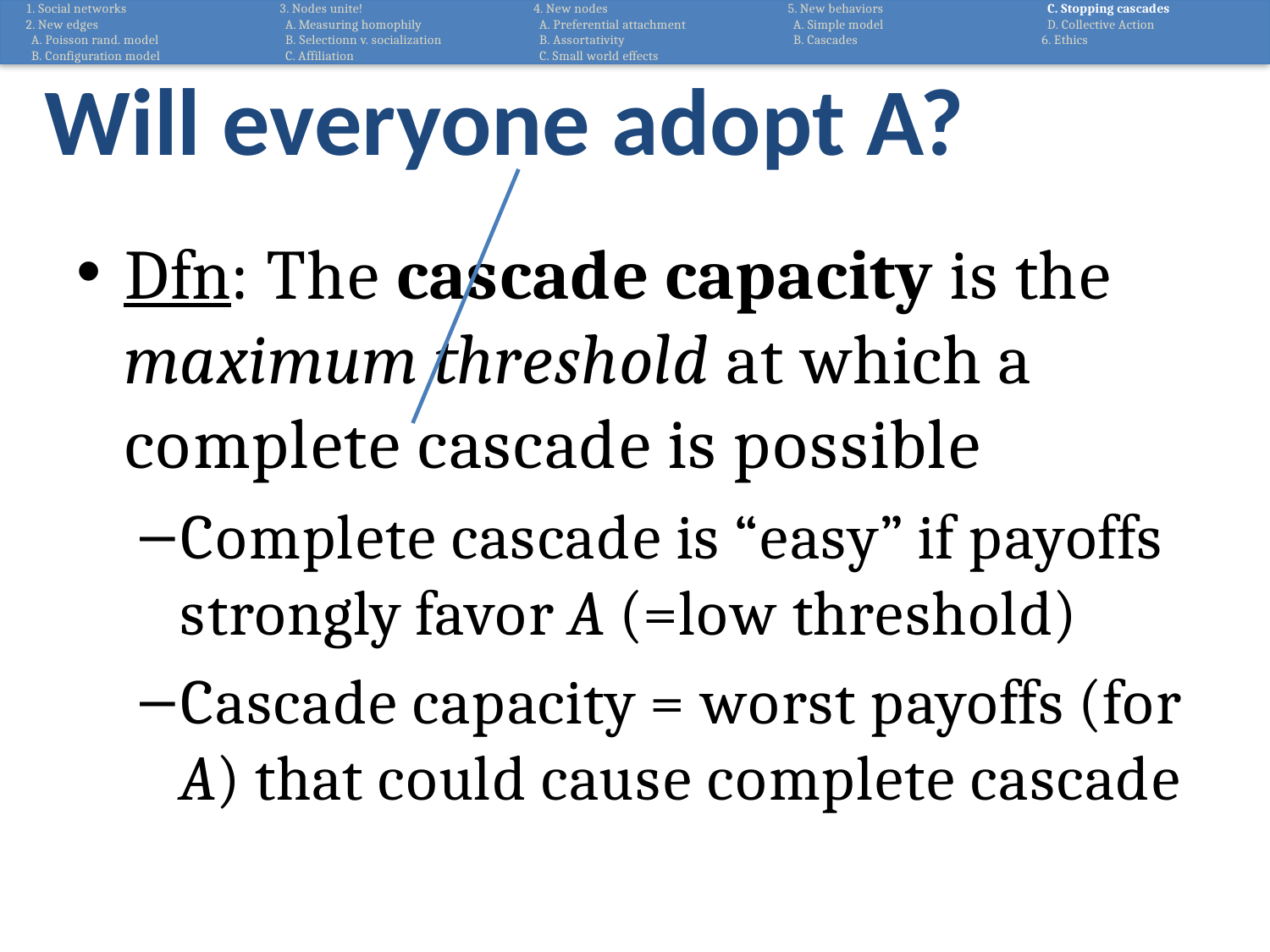

1. Social networks
2. New edges
  A. Poisson rand. model
  B. Configuration model
3. Nodes unite!
  A. Measuring homophily
  B. Selectionn v. socialization
  C. Affiliation
4. New nodes
  A. Preferential attachment
  B. Assortativity
  C. Small world effects
5. New behaviors
  A. Simple model
  B. Cascades

  C. Stopping cascades
  D. Collective Action
6. Ethics
# Will everyone adopt A?
Dfn: The cascade capacity is the maximum threshold at which a complete cascade is possible
Complete cascade is “easy” if payoffs strongly favor A (=low threshold)
Cascade capacity = worst payoffs (for A) that could cause complete cascade